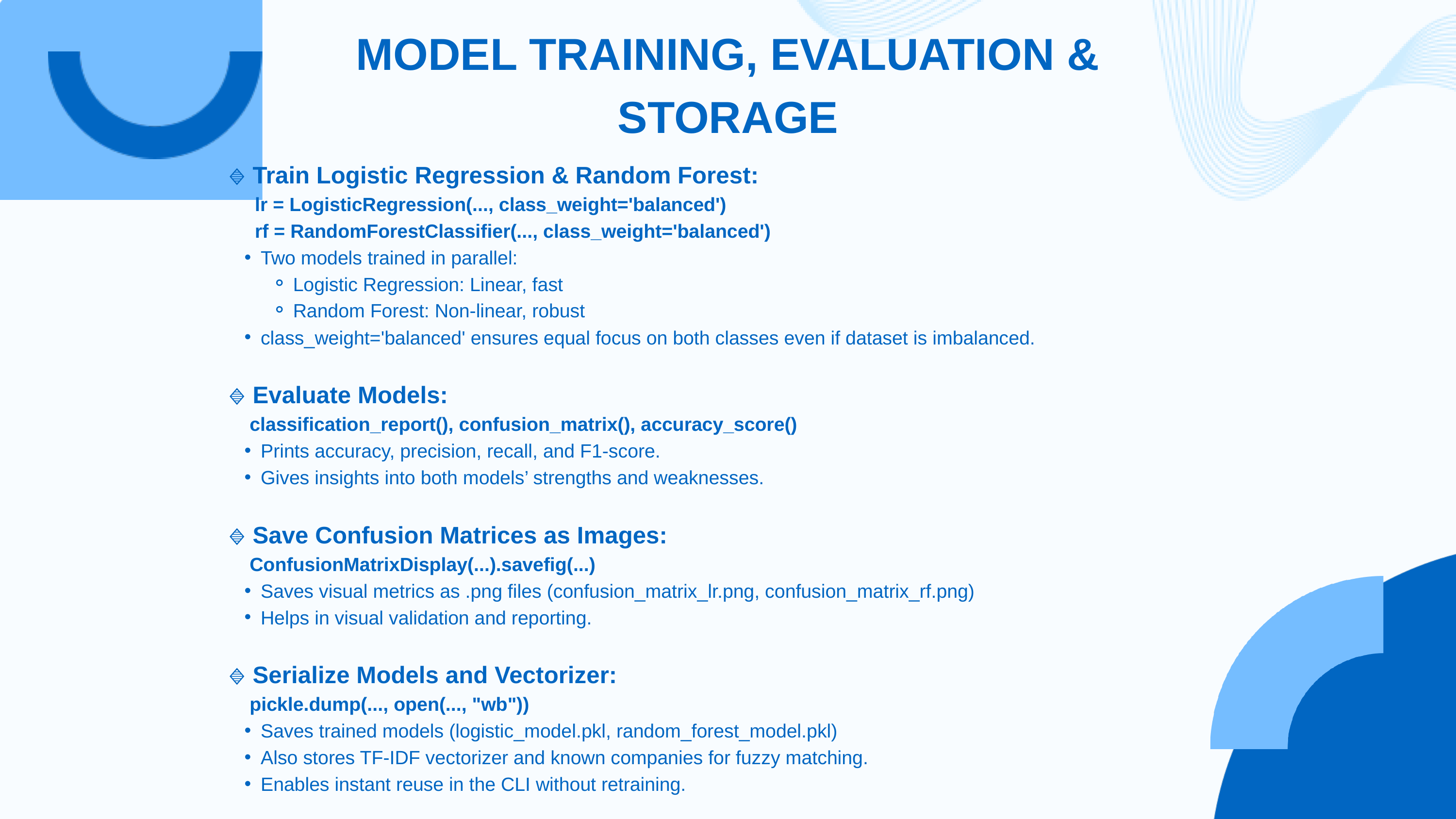

MODEL TRAINING, EVALUATION & STORAGE

🔹 Train Logistic Regression & Random Forest:
     lr = LogisticRegression(..., class_weight='balanced')
     rf = RandomForestClassifier(..., class_weight='balanced')
Two models trained in parallel:
Logistic Regression: Linear, fast
Random Forest: Non-linear, robust
class_weight='balanced' ensures equal focus on both classes even if dataset is imbalanced.

🔹 Evaluate Models:
    classification_report(), confusion_matrix(), accuracy_score()
Prints accuracy, precision, recall, and F1-score.
Gives insights into both models’ strengths and weaknesses.

🔹 Save Confusion Matrices as Images:
    ConfusionMatrixDisplay(...).savefig(...)
Saves visual metrics as .png files (confusion_matrix_lr.png, confusion_matrix_rf.png)
Helps in visual validation and reporting.

🔹 Serialize Models and Vectorizer:
    pickle.dump(..., open(..., "wb"))
Saves trained models (logistic_model.pkl, random_forest_model.pkl)
Also stores TF-IDF vectorizer and known companies for fuzzy matching.
Enables instant reuse in the CLI without retraining.